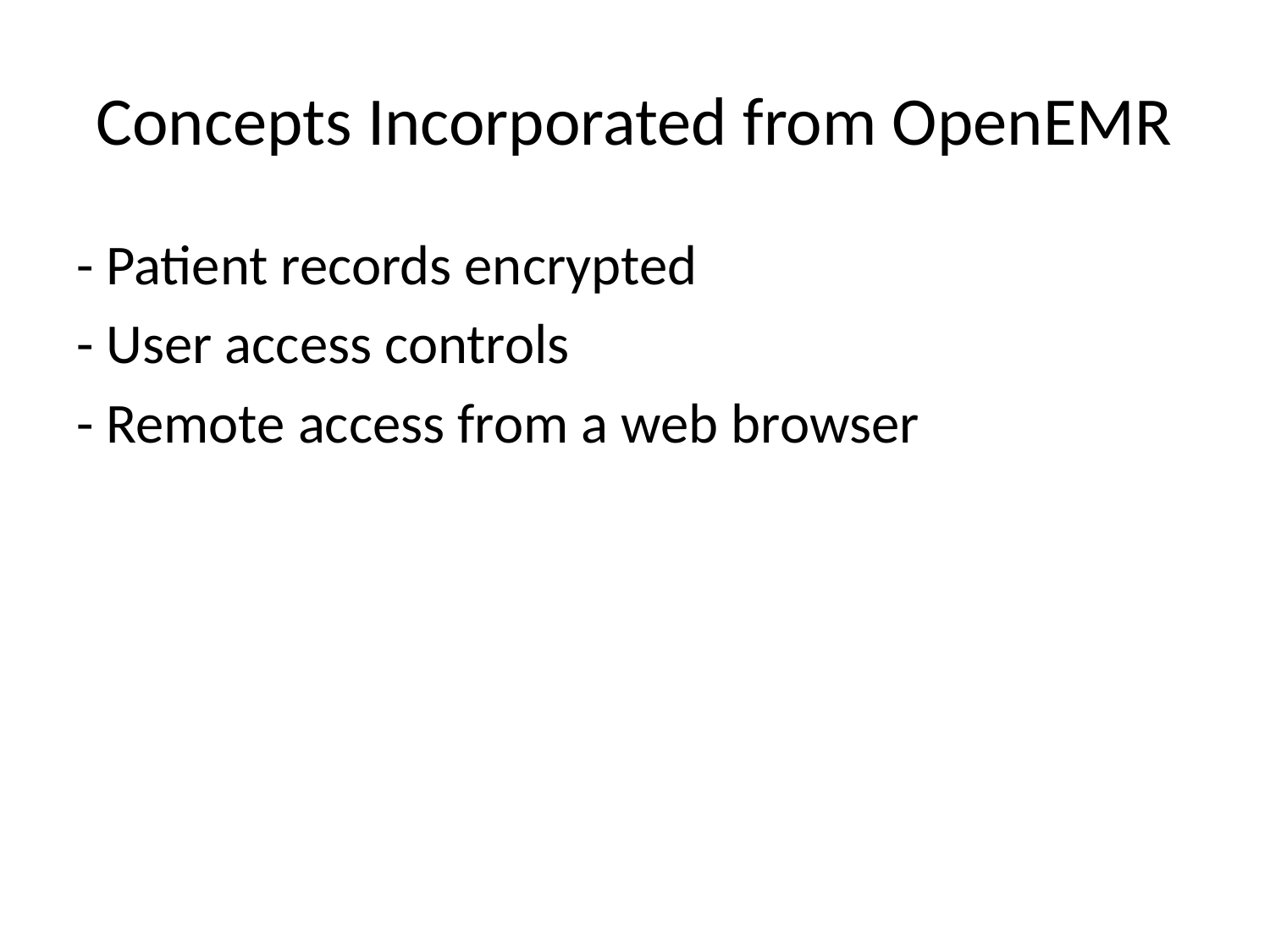

# Concepts Incorporated from OpenEMR
- Patient records encrypted
- User access controls
- Remote access from a web browser